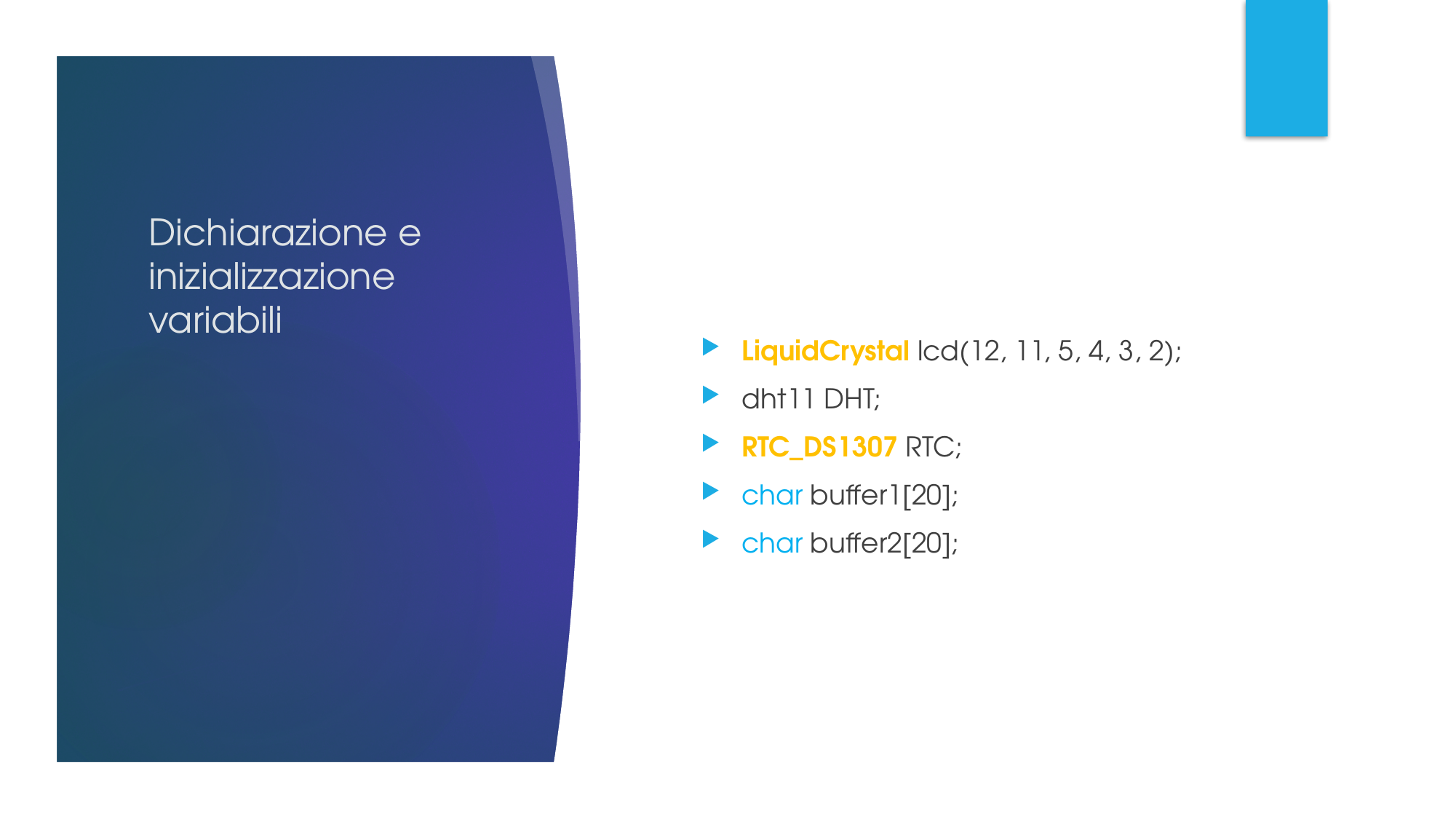

# Dichiarazione e inizializzazione variabili
LiquidCrystal lcd(12, 11, 5, 4, 3, 2);
dht11 DHT;
RTC_DS1307 RTC;
char buffer1[20];
char buffer2[20];